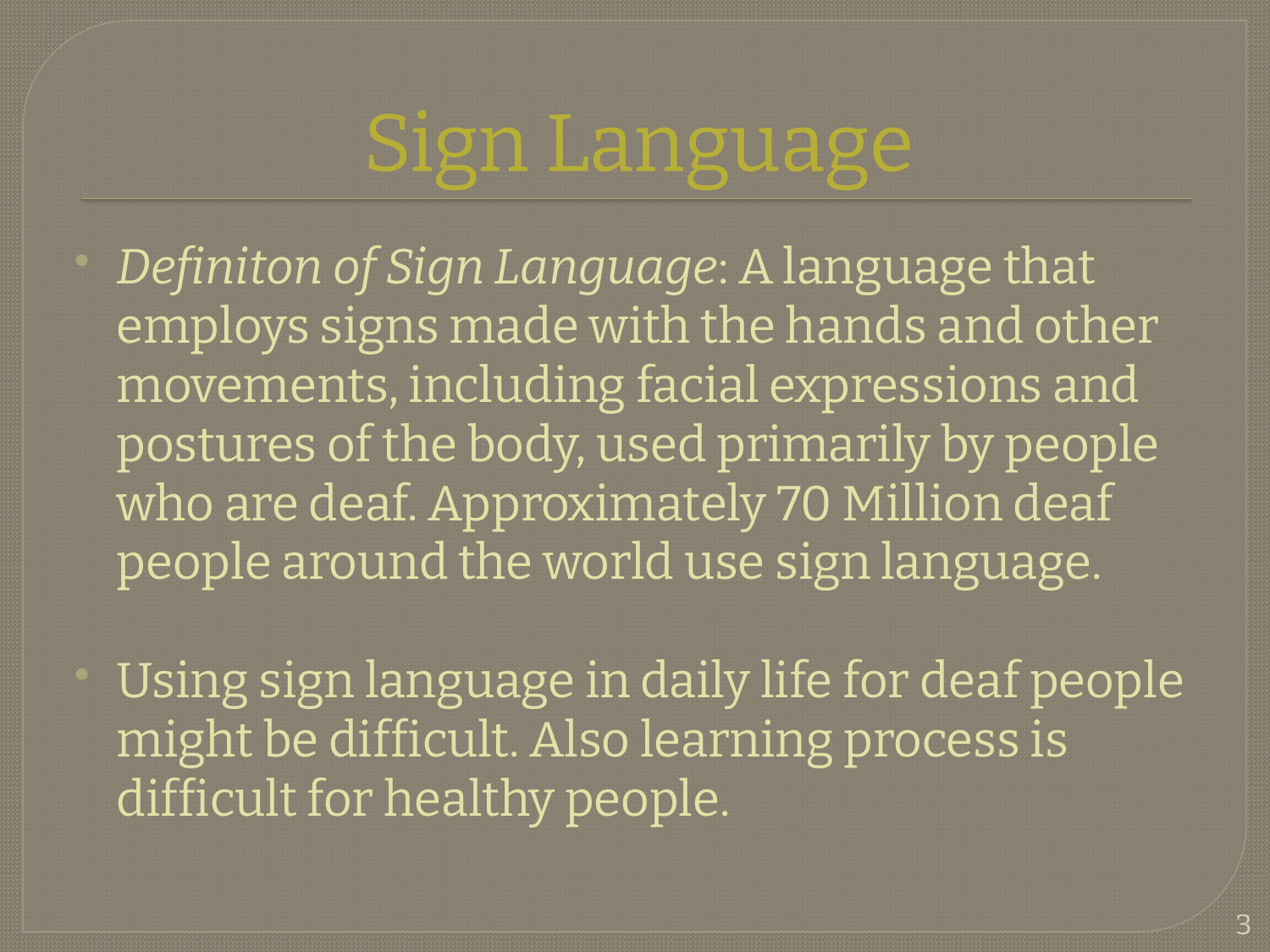

# Sign Language
Definiton of Sign Language: A language that employs signs made with the hands and other movements, including facial expressions and postures of the body, used primarily by people who are deaf. Approximately 70 Million deaf people around the world use sign language.

Using sign language in daily life for deaf people might be difficult. Also learning process is difficult for healthy people.
3